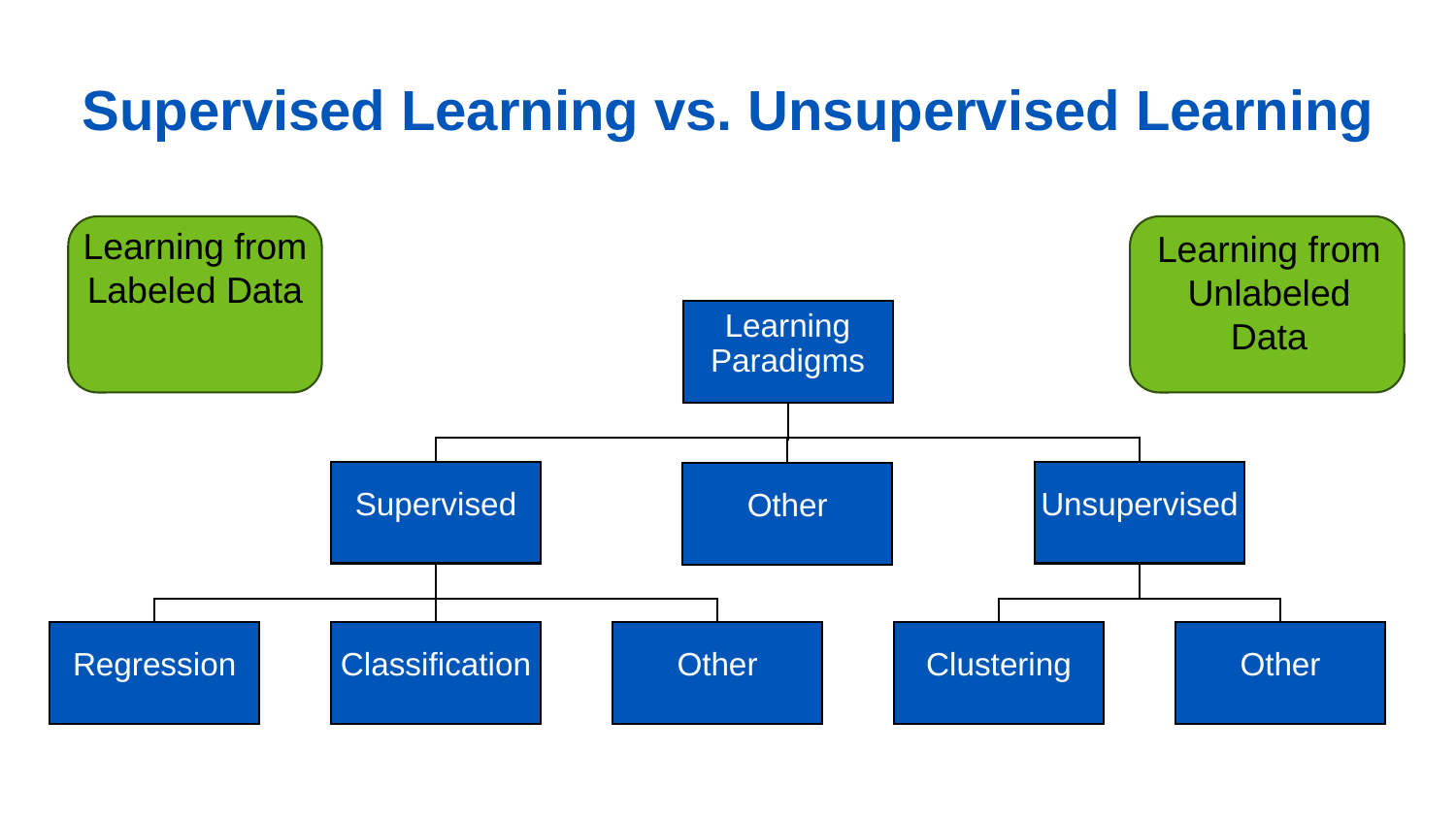

# Supervised Learning vs. Unsupervised Learning

Learning from Labeled Data

Learning from Unlabeled Data

Learning Paradigms

Supervised

Unsupervised

Other

Regression

Classification

Other

Clustering

Other